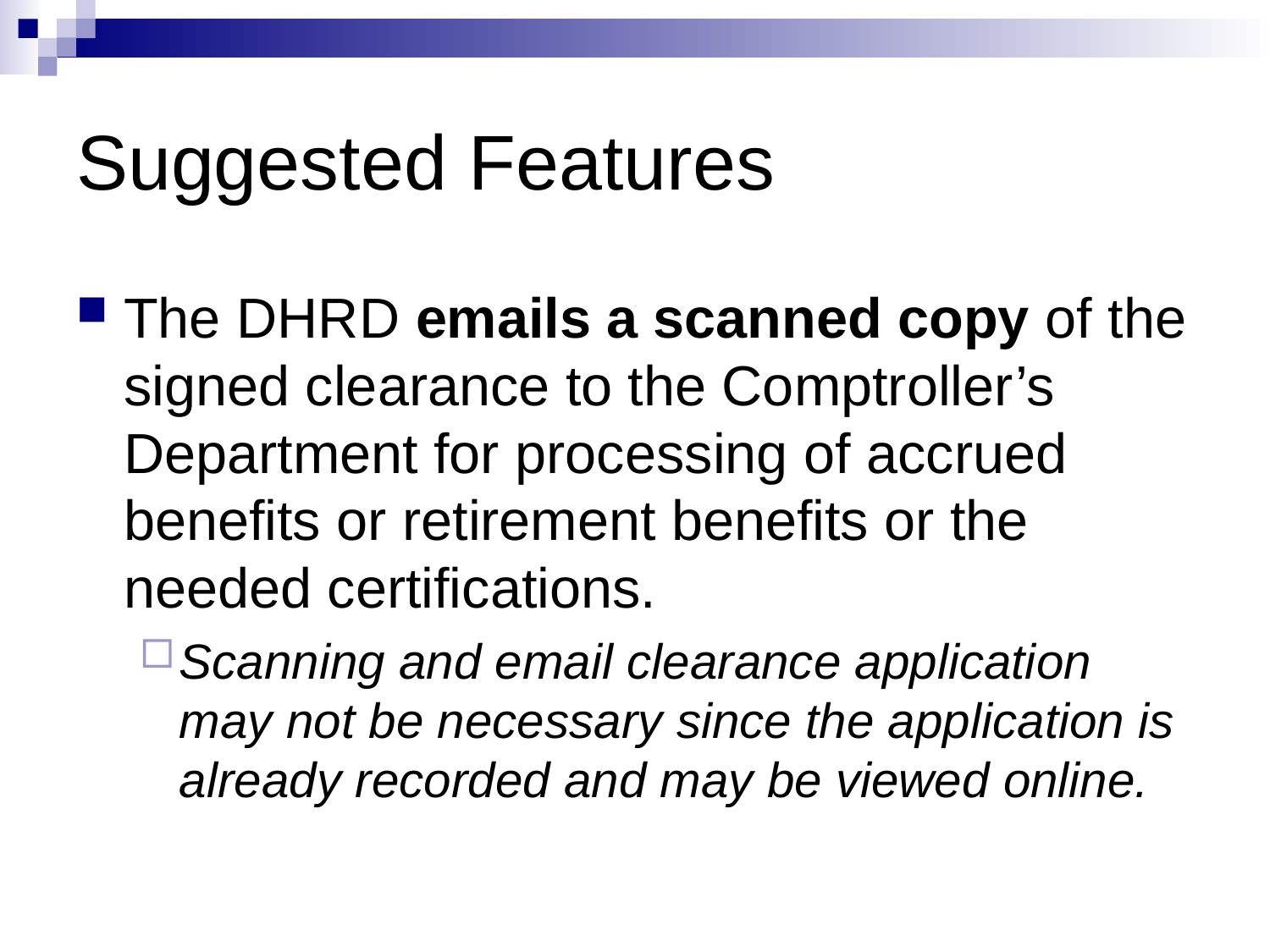

# Suggested Features
The DHRD emails a scanned copy of the signed clearance to the Comptroller’s Department for processing of accrued benefits or retirement benefits or the needed certifications.
Scanning and email clearance application may not be necessary since the application is already recorded and may be viewed online.